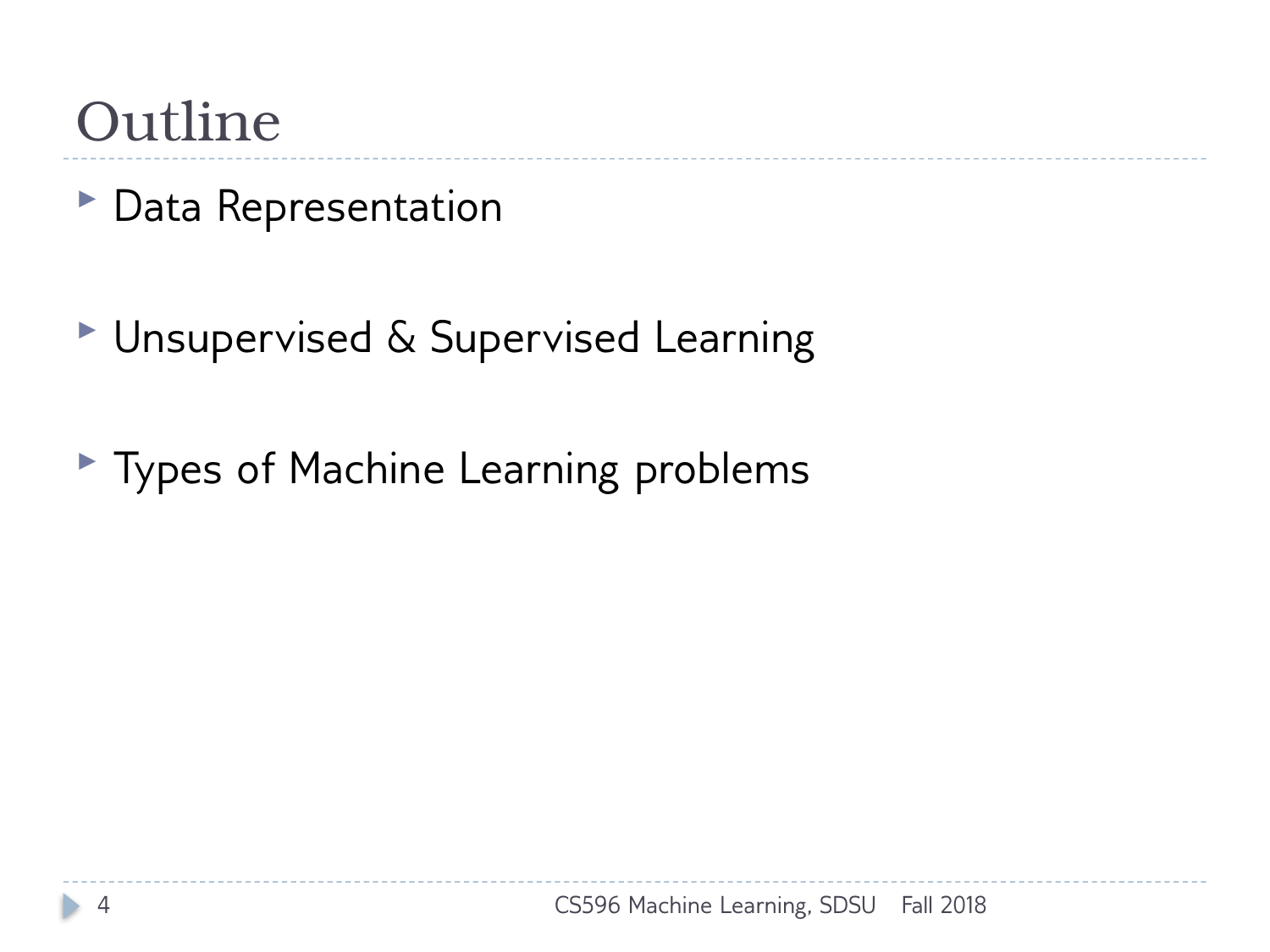

# Outline
Data Representation

Unsupervised & Supervised Learning

Types of Machine Learning problems

4
CS596 Machine Learning, SDSU
Fall 2018